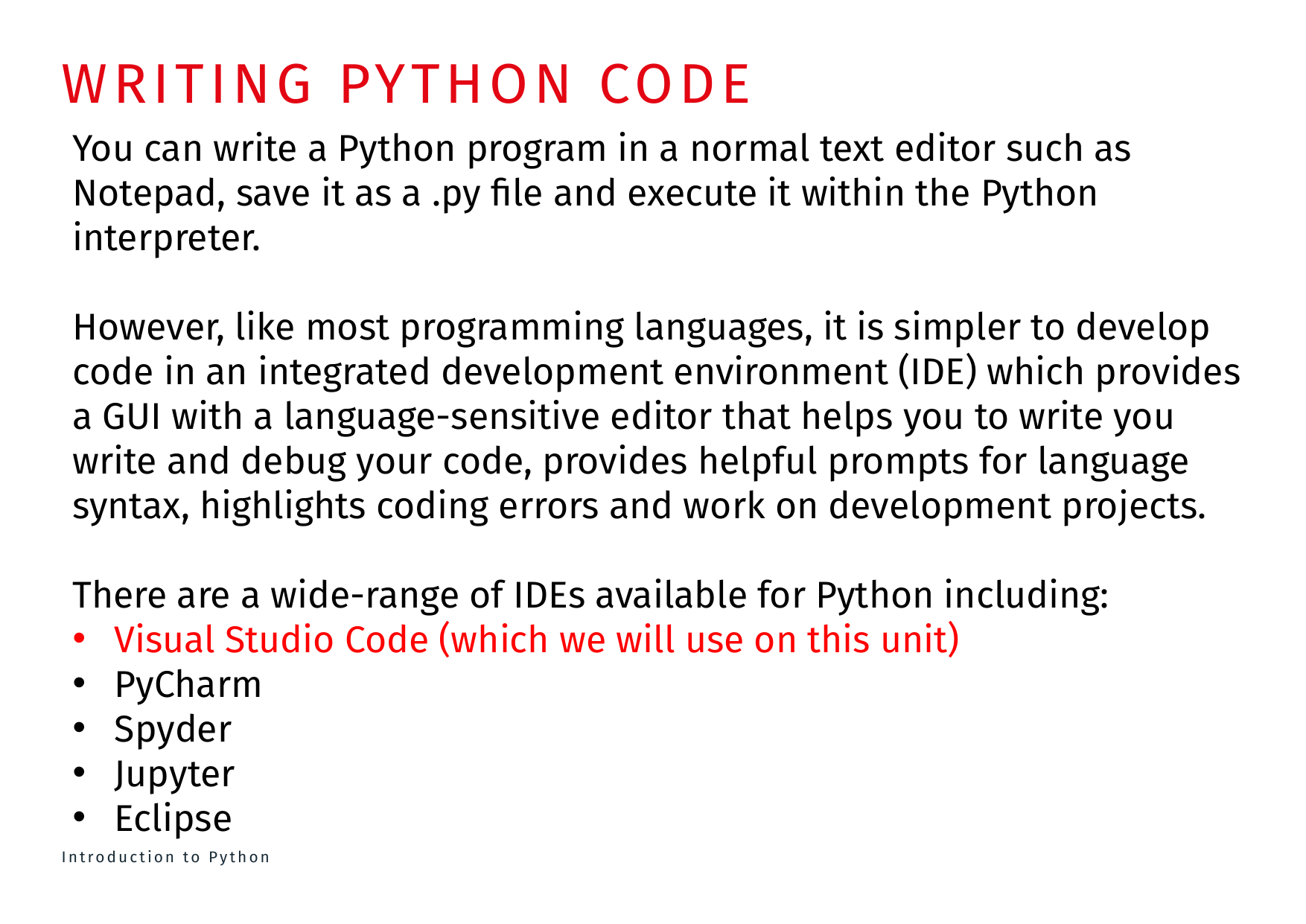

# WRITING PYTHON CODE
You can write a Python program in a normal text editor such as Notepad, save it as a .py file and execute it within the Python interpreter.

However, like most programming languages, it is simpler to develop code in an integrated development environment (IDE) which provides a GUI with a language-sensitive editor that helps you to write you write and debug your code, provides helpful prompts for language syntax, highlights coding errors and work on development projects.

There are a wide-range of IDEs available for Python including:
Visual Studio Code (which we will use on this unit)
PyCharm
Spyder
Jupyter
Eclipse

Introduction to Python